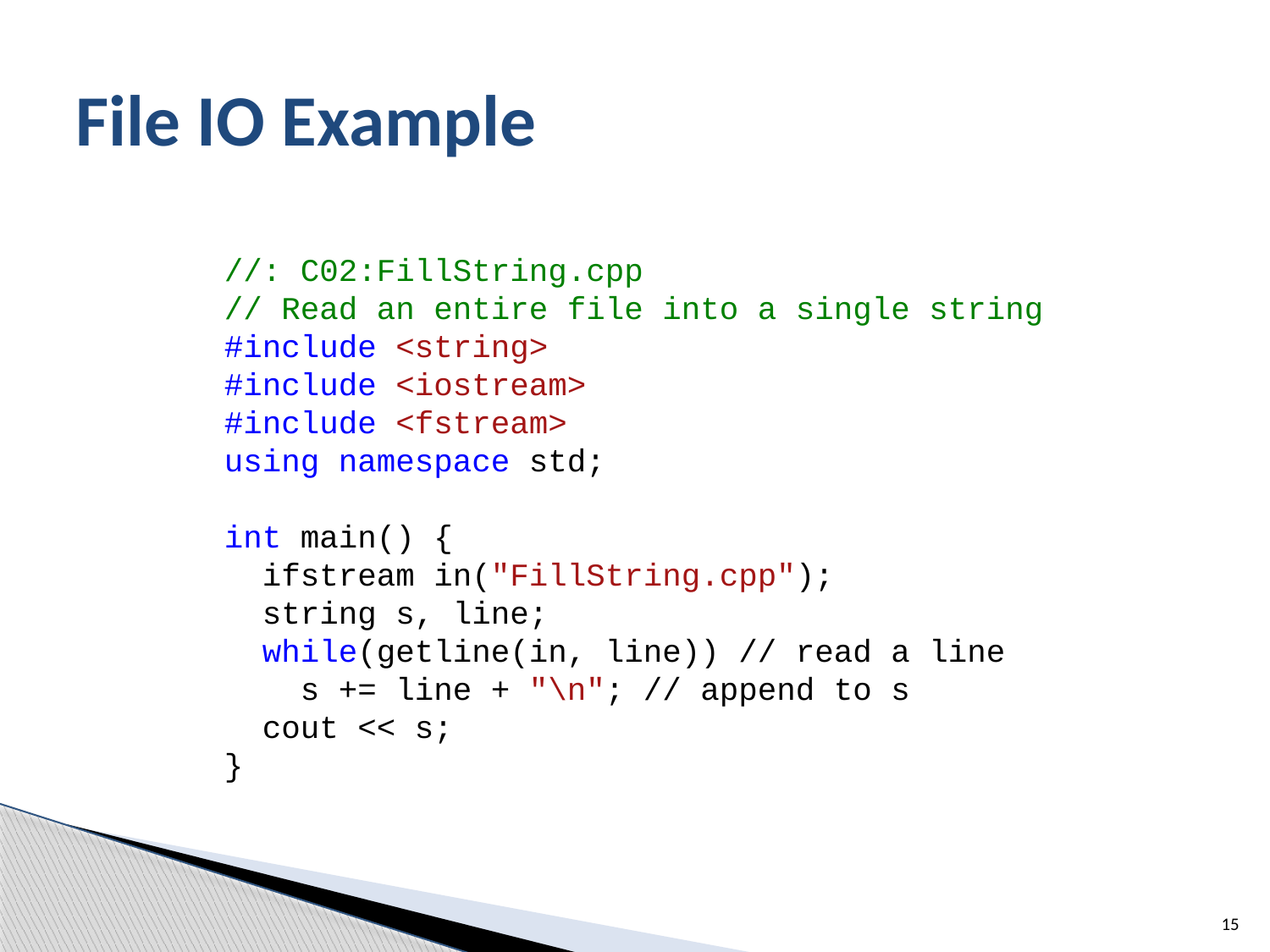

# File IO Example
//: C02:FillString.cpp
// Read an entire file into a single string
#include <string>
#include <iostream>
#include <fstream>
using namespace std;

int main() {
  ifstream in("FillString.cpp");
  string s, line;
  while(getline(in, line)) // read a line
    s += line + "\n"; // append to s
  cout << s;
}
15